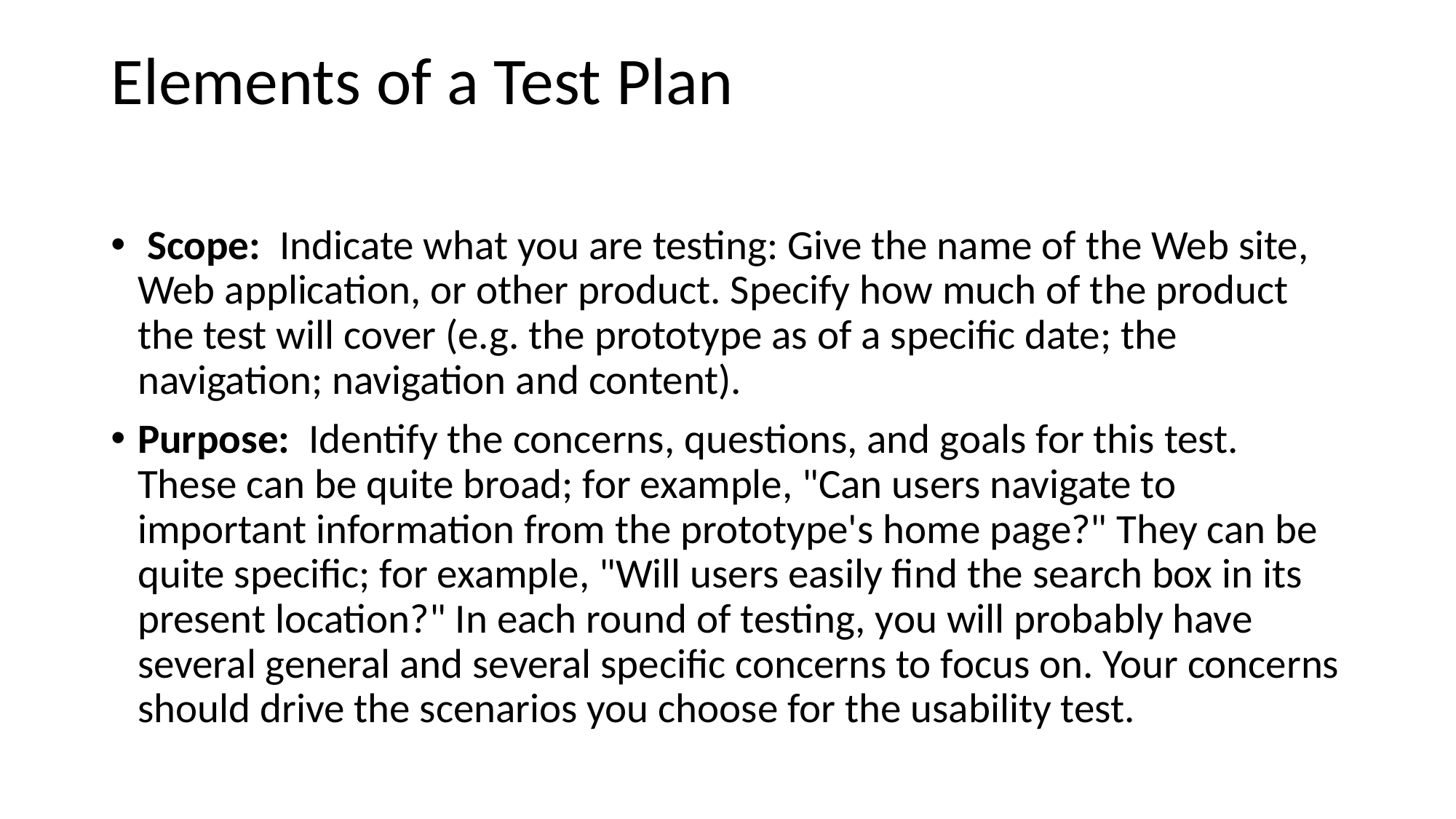

# Elements of a Test Plan
 Scope:  Indicate what you are testing: Give the name of the Web site, Web application, or other product. Specify how much of the product the test will cover (e.g. the prototype as of a specific date; the navigation; navigation and content).
Purpose:  Identify the concerns, questions, and goals for this test. These can be quite broad; for example, "Can users navigate to important information from the prototype's home page?" They can be quite specific; for example, "Will users easily find the search box in its present location?" In each round of testing, you will probably have several general and several specific concerns to focus on. Your concerns should drive the scenarios you choose for the usability test.